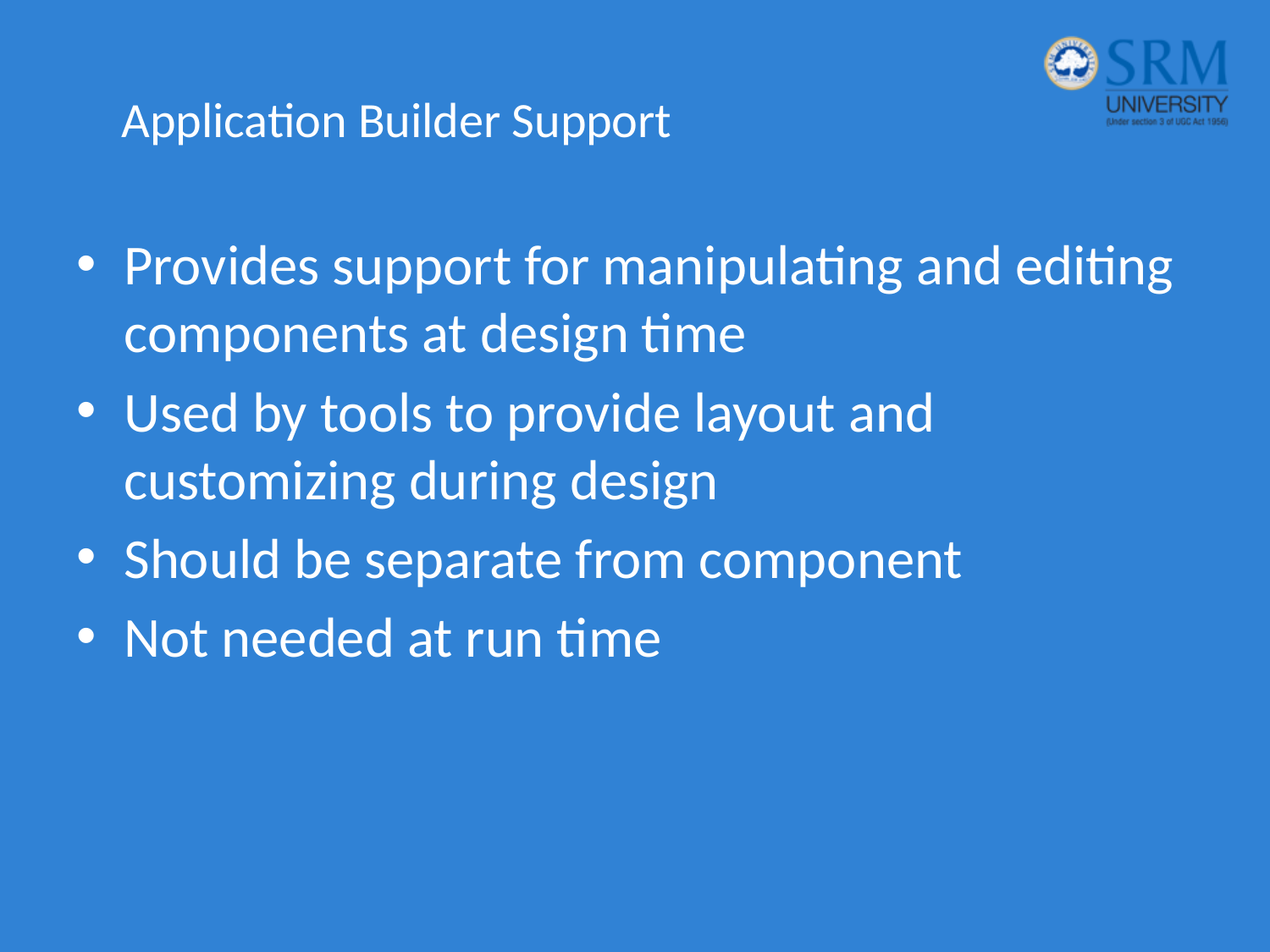

# Application Builder Support
Provides support for manipulating and editing components at design time
Used by tools to provide layout and customizing during design
Should be separate from component
Not needed at run time